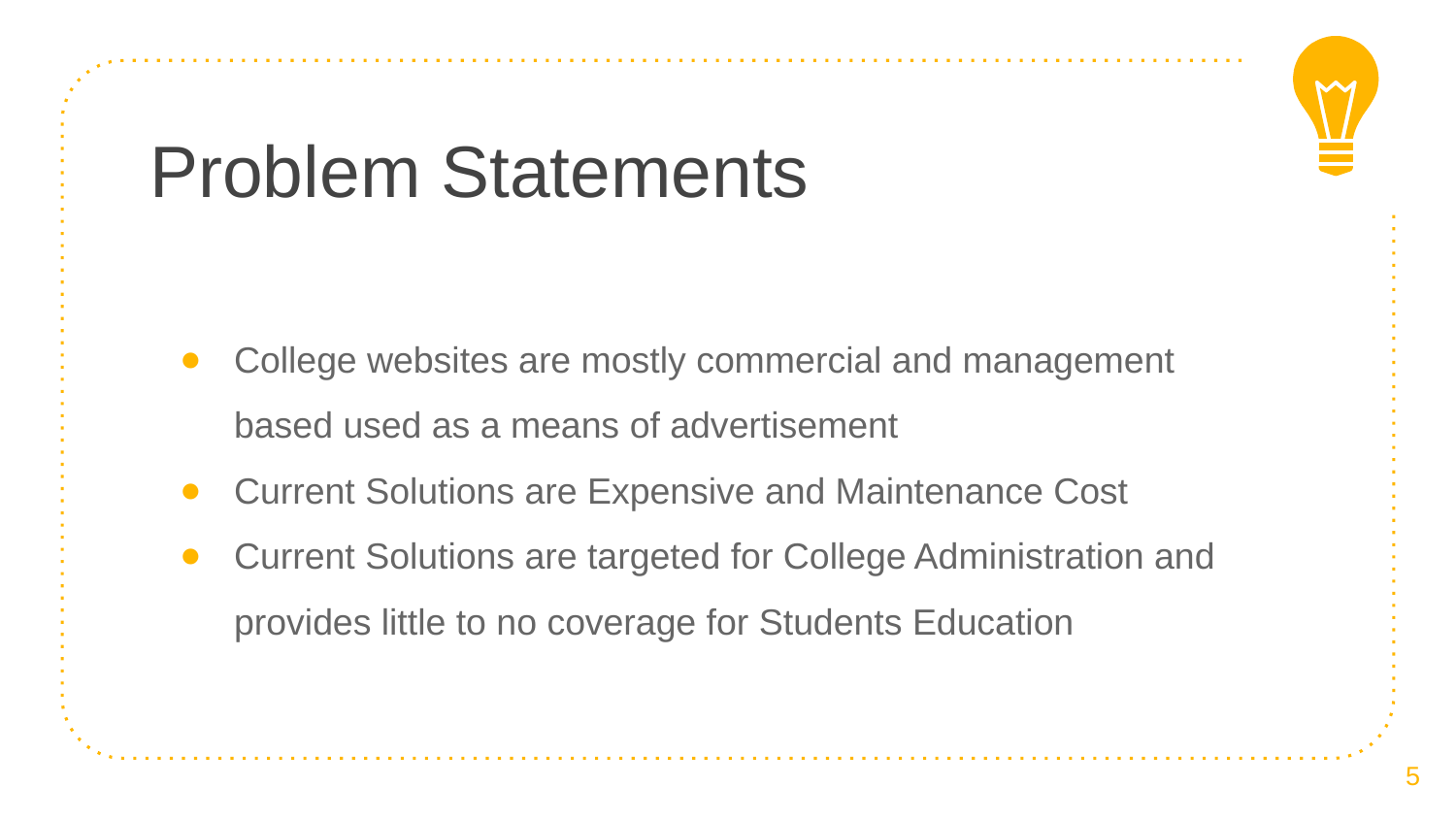

# Problem Statements
College websites are mostly commercial and management based used as a means of advertisement
Current Solutions are Expensive and Maintenance Cost
Current Solutions are targeted for College Administration and provides little to no coverage for Students Education
5